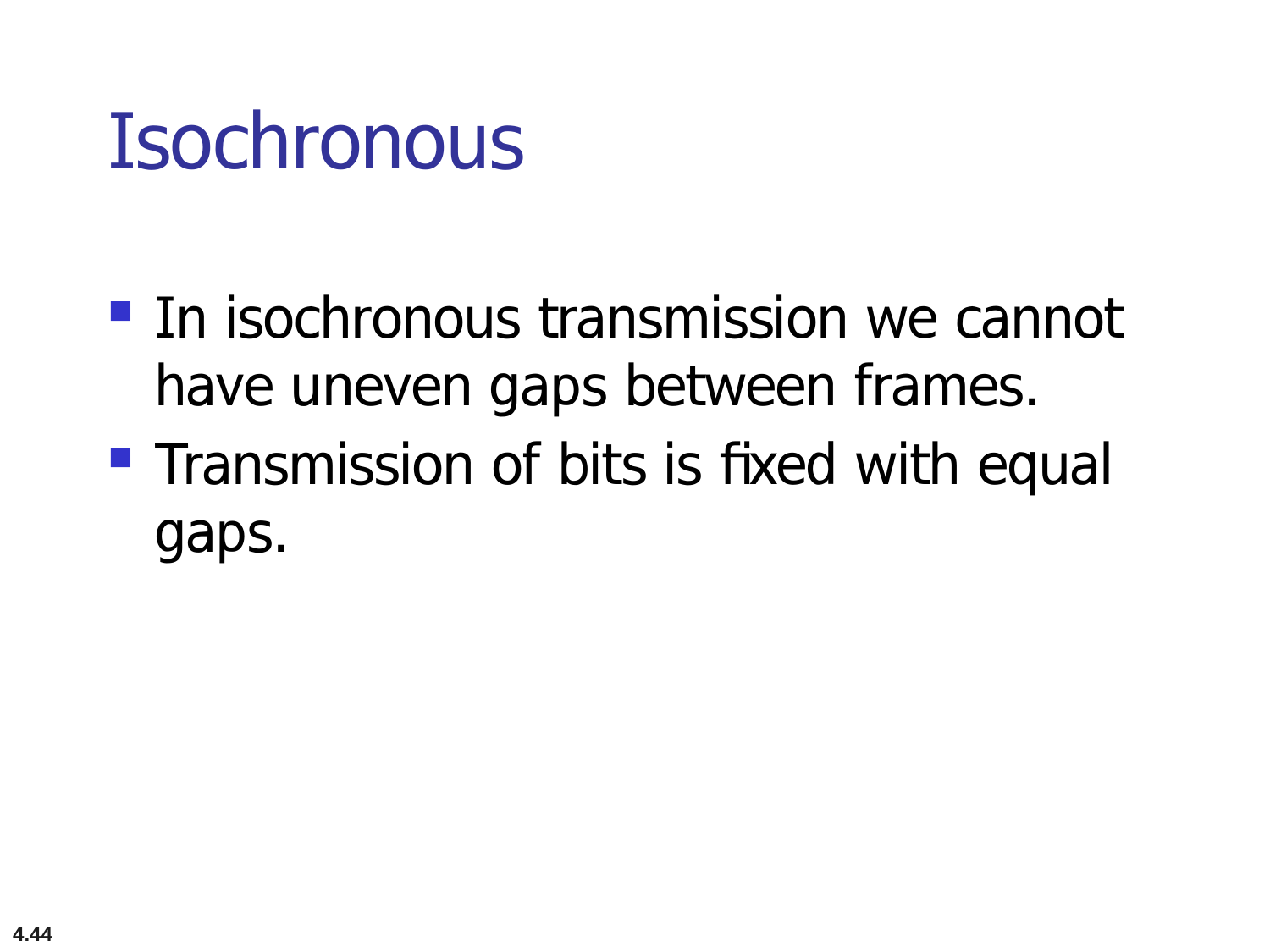

# Isochronous
In isochronous transmission we cannot have uneven gaps between frames.
Transmission of bits is fixed with equal gaps.
4.44